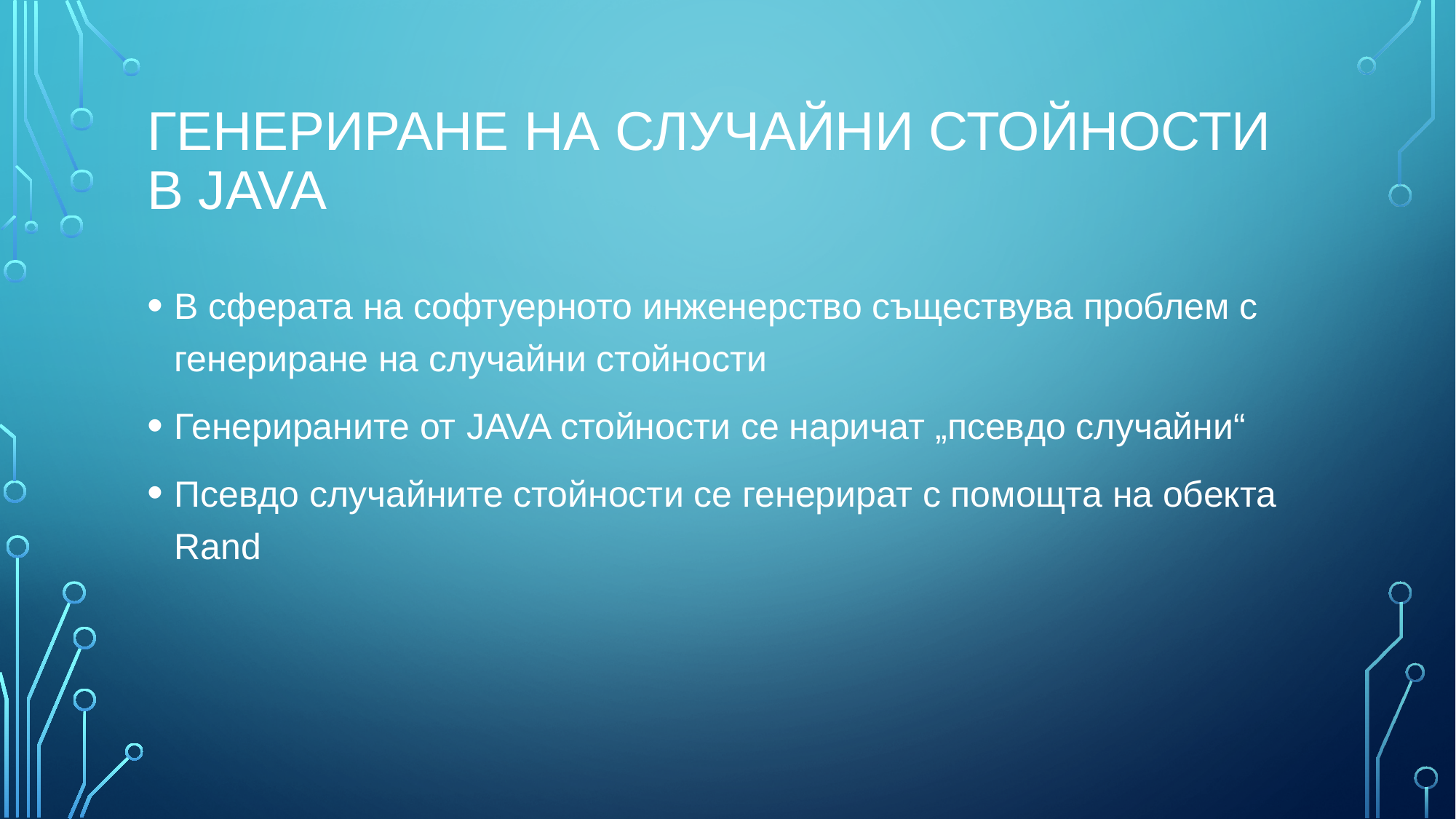

# Генериране на случайни стойности в JAVA
В сферата на софтуерното инженерство съществува проблем с генериране на случайни стойности
Генерираните от JAVA стойности се наричат „псевдо случайни“
Псевдо случайните стойности се генерират с помощта на обекта Rand